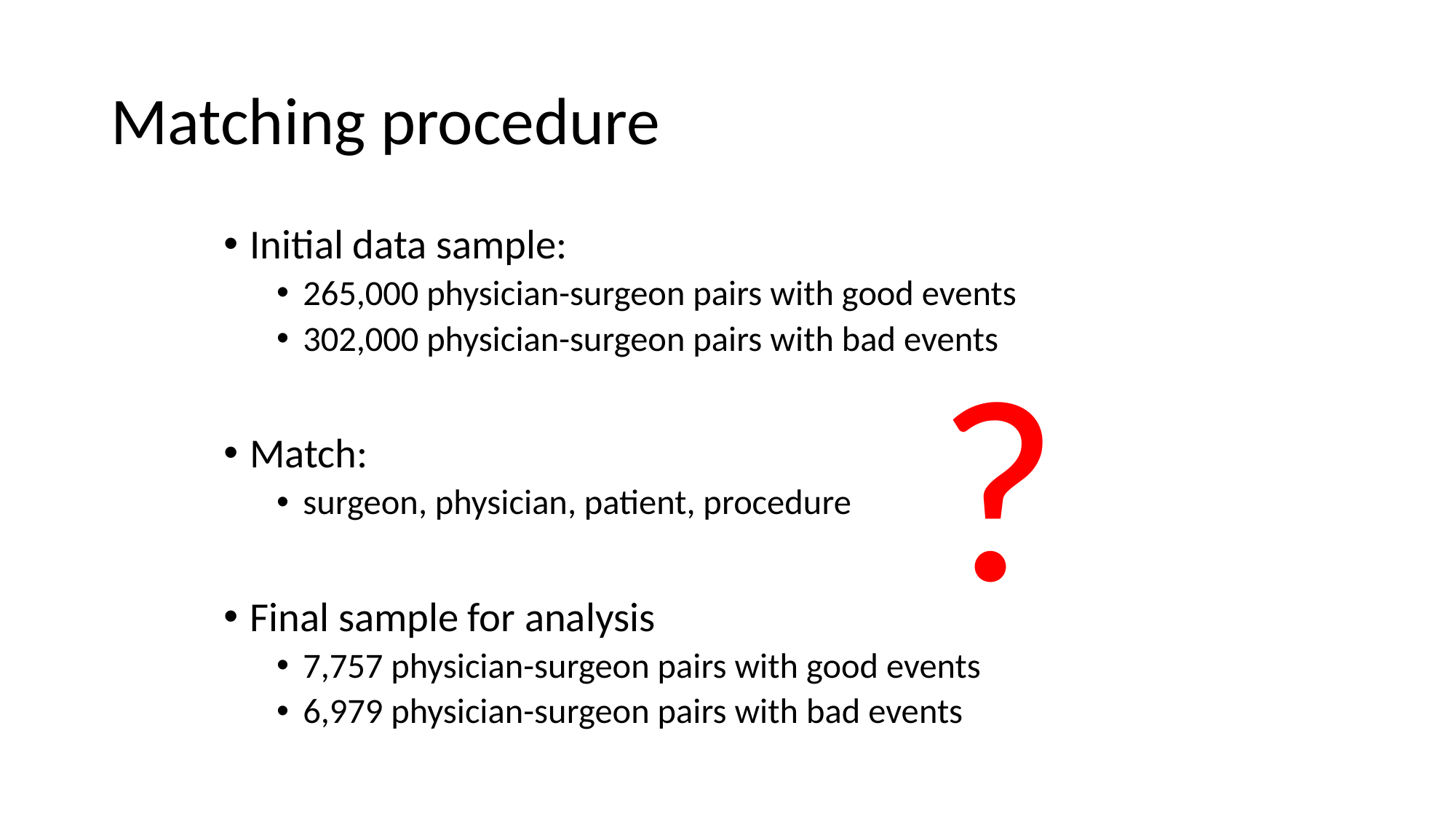

# Matching procedure
Initial data sample:
265,000 physician-surgeon pairs with good events
302,000 physician-surgeon pairs with bad events

Match:
surgeon, physician, patient, procedure

Final sample for analysis
7,757 physician-surgeon pairs with good events
6,979 physician-surgeon pairs with bad events
?